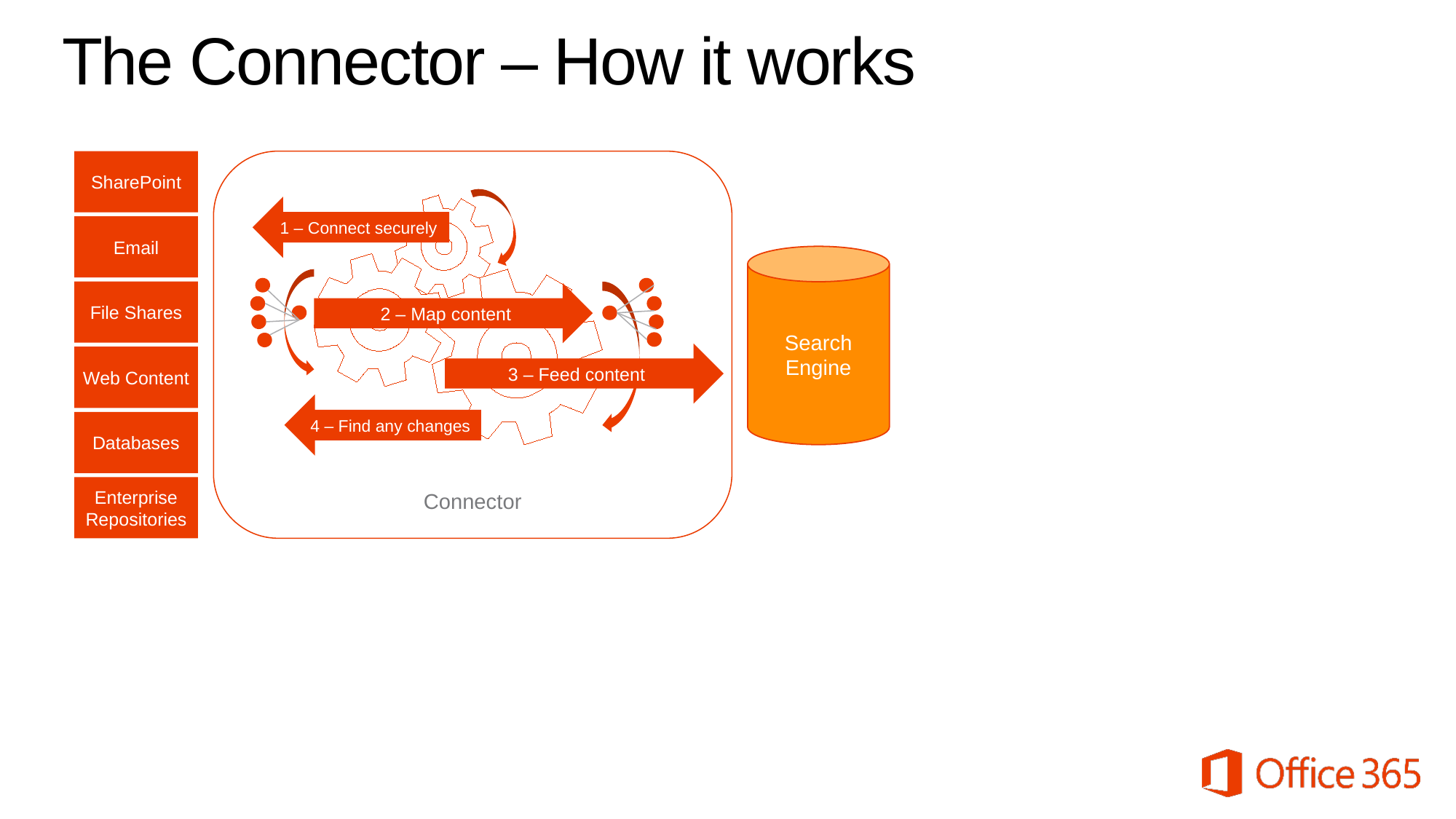

# The Connector – How it works
SharePoint
Connector

1 – Connect securely
Email
Search Engine

File Shares

2 – Map content

3 – Feed content
Web Content
4 – Find any changes
Databases
Enterprise Repositories